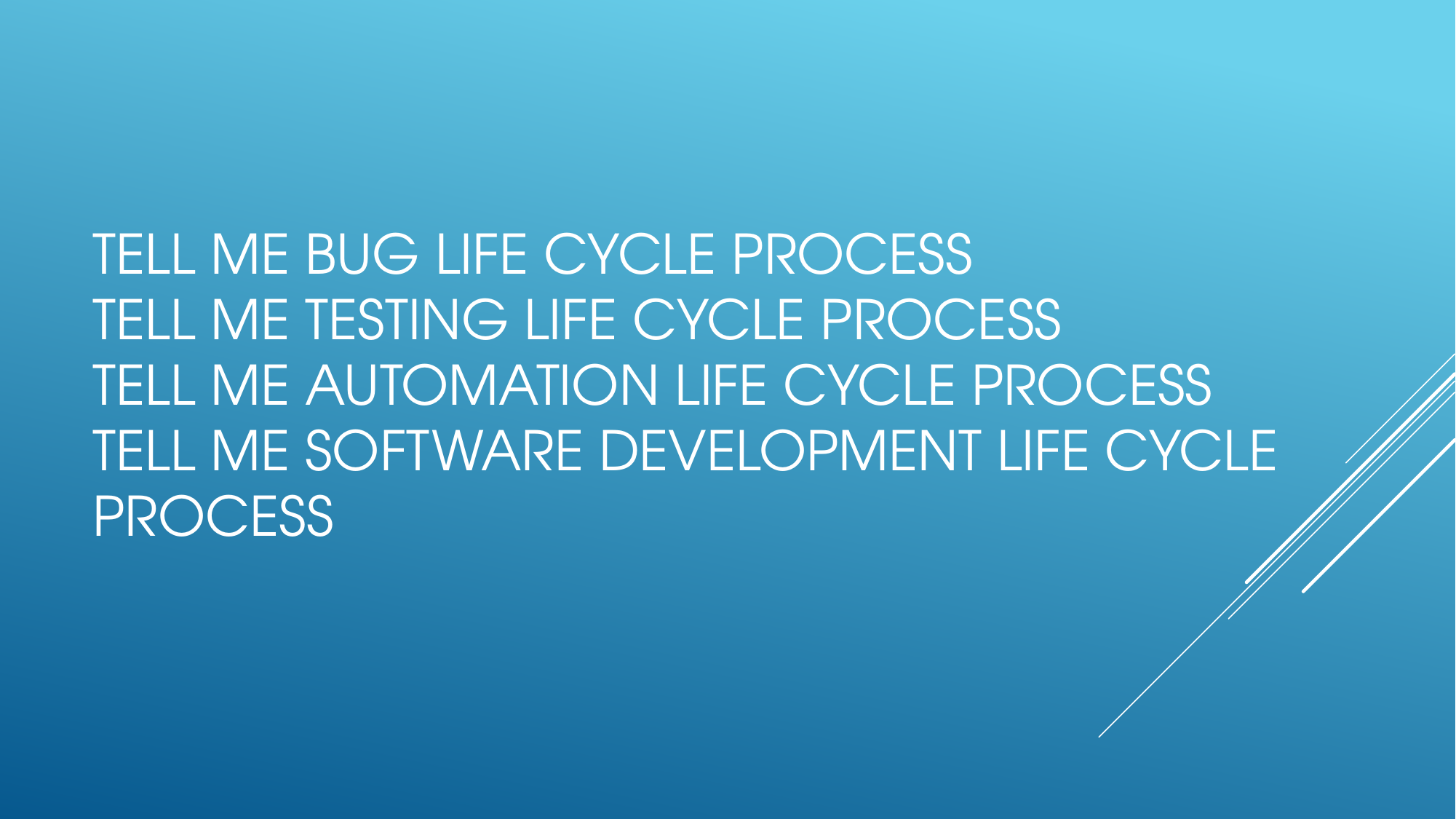

# Tell me bug life cycle process Tell me testing life cycle process tell me automation life cycle process tell me software development life cycle process